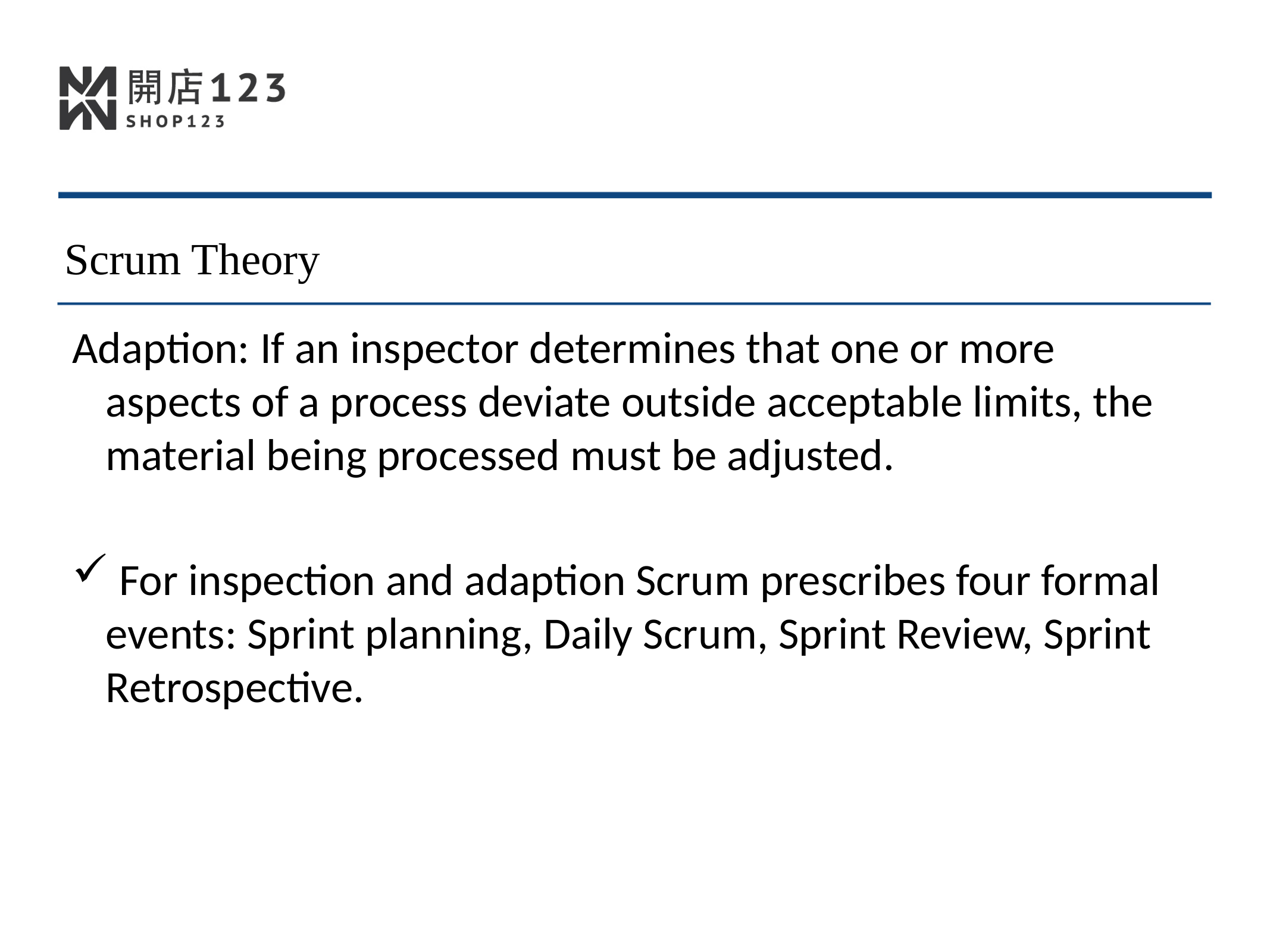

Scrum Theory
Adaption: If an inspector determines that one or more aspects of a process deviate outside acceptable limits, the material being processed must be adjusted.

 For inspection and adaption Scrum prescribes four formal events: Sprint planning, Daily Scrum, Sprint Review, Sprint Retrospective.